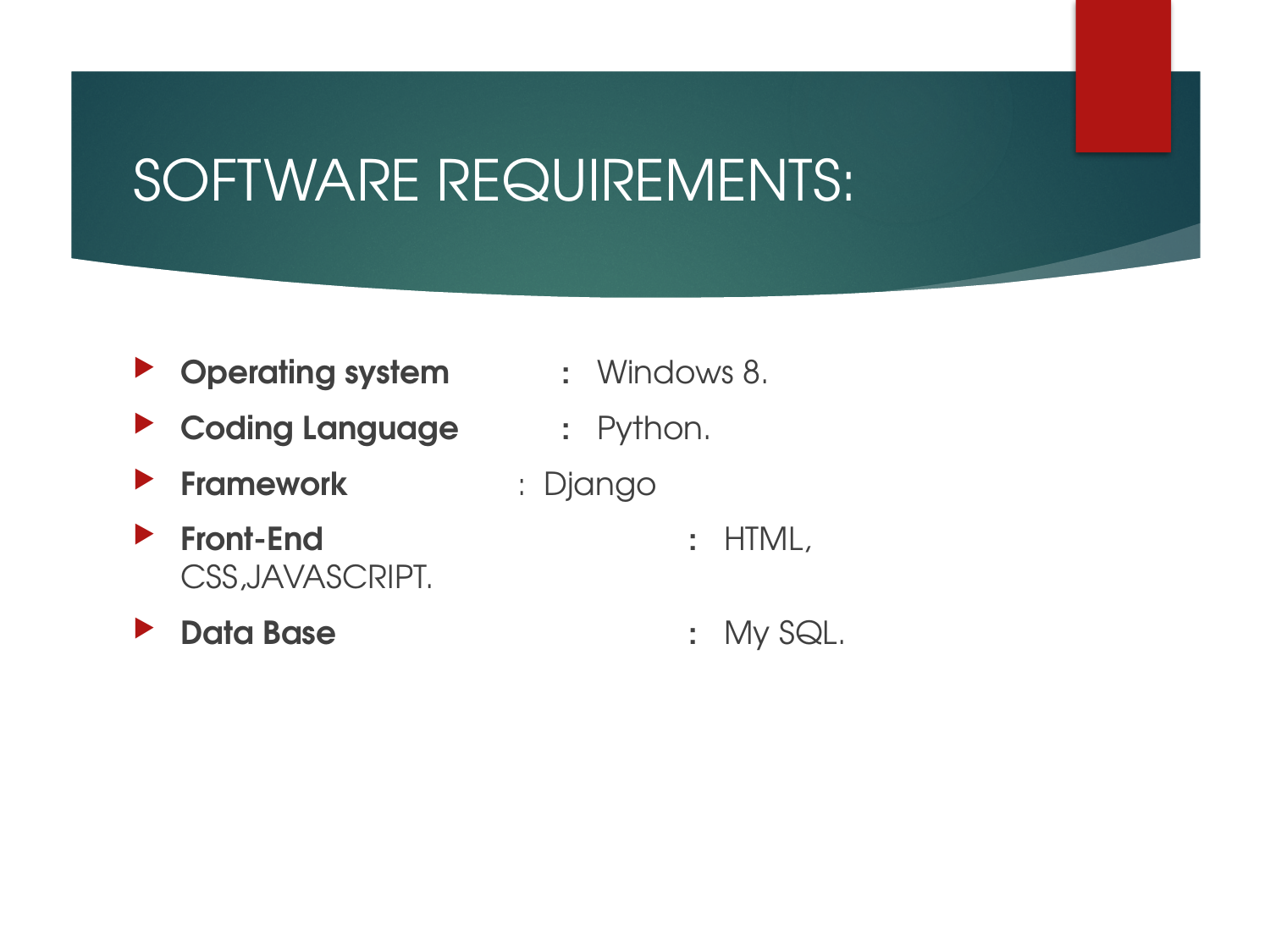

# SOFTWARE REQUIREMENTS:
Operating system 	:   Windows 8.
Coding Language	:   Python.
Framework                   :  Django
Front-End			:   HTML, CSS,JAVASCRIPT.
Data Base			:   My SQL.